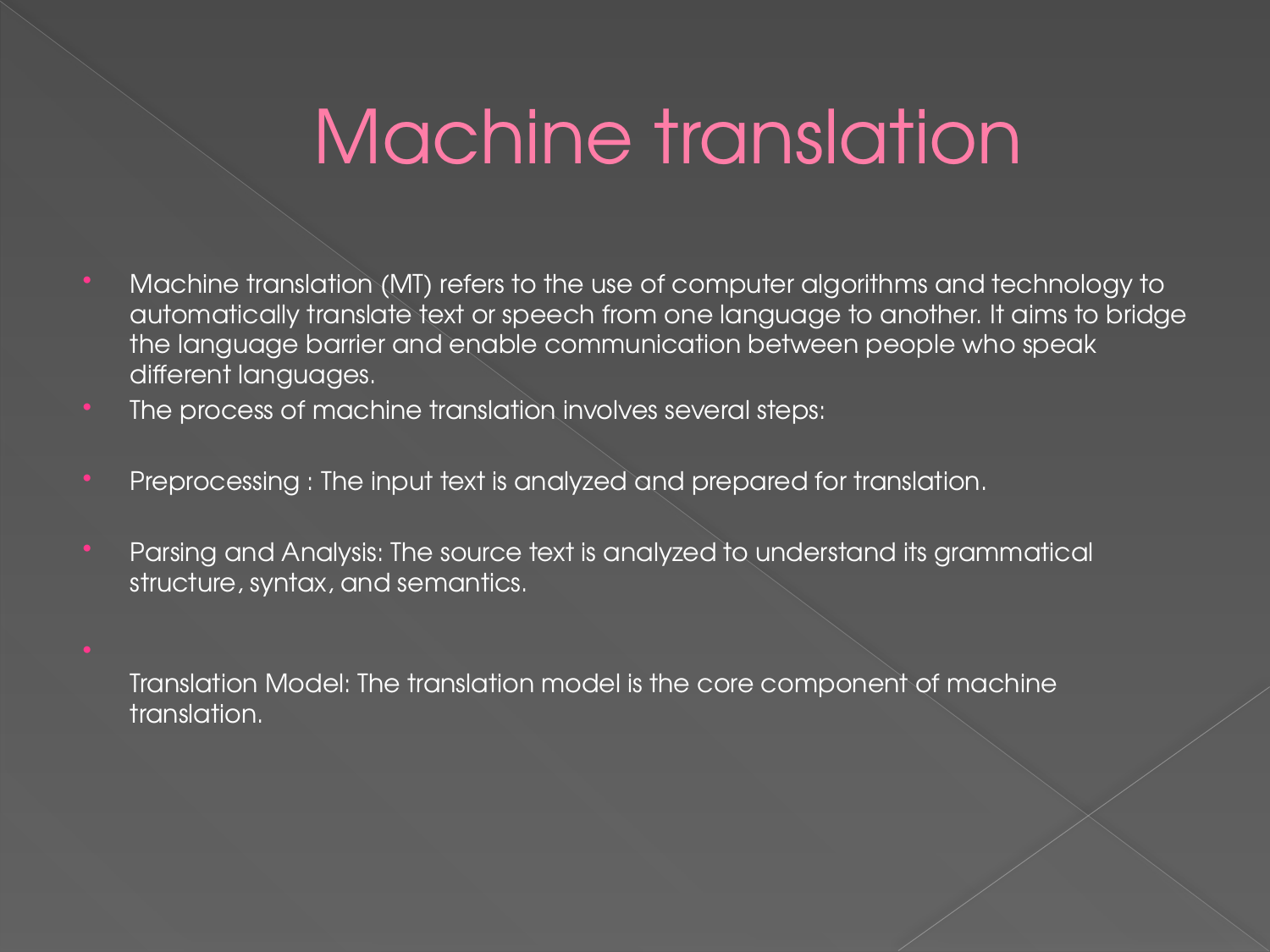

# Machine translation
Machine translation (MT) refers to the use of computer algorithms and technology to automatically translate text or speech from one language to another. It aims to bridge the language barrier and enable communication between people who speak different languages.
The process of machine translation involves several steps:

Preprocessing : The input text is analyzed and prepared for translation.

Parsing and Analysis: The source text is analyzed to understand its grammatical structure, syntax, and semantics.

Translation Model: The translation model is the core component of machine translation.